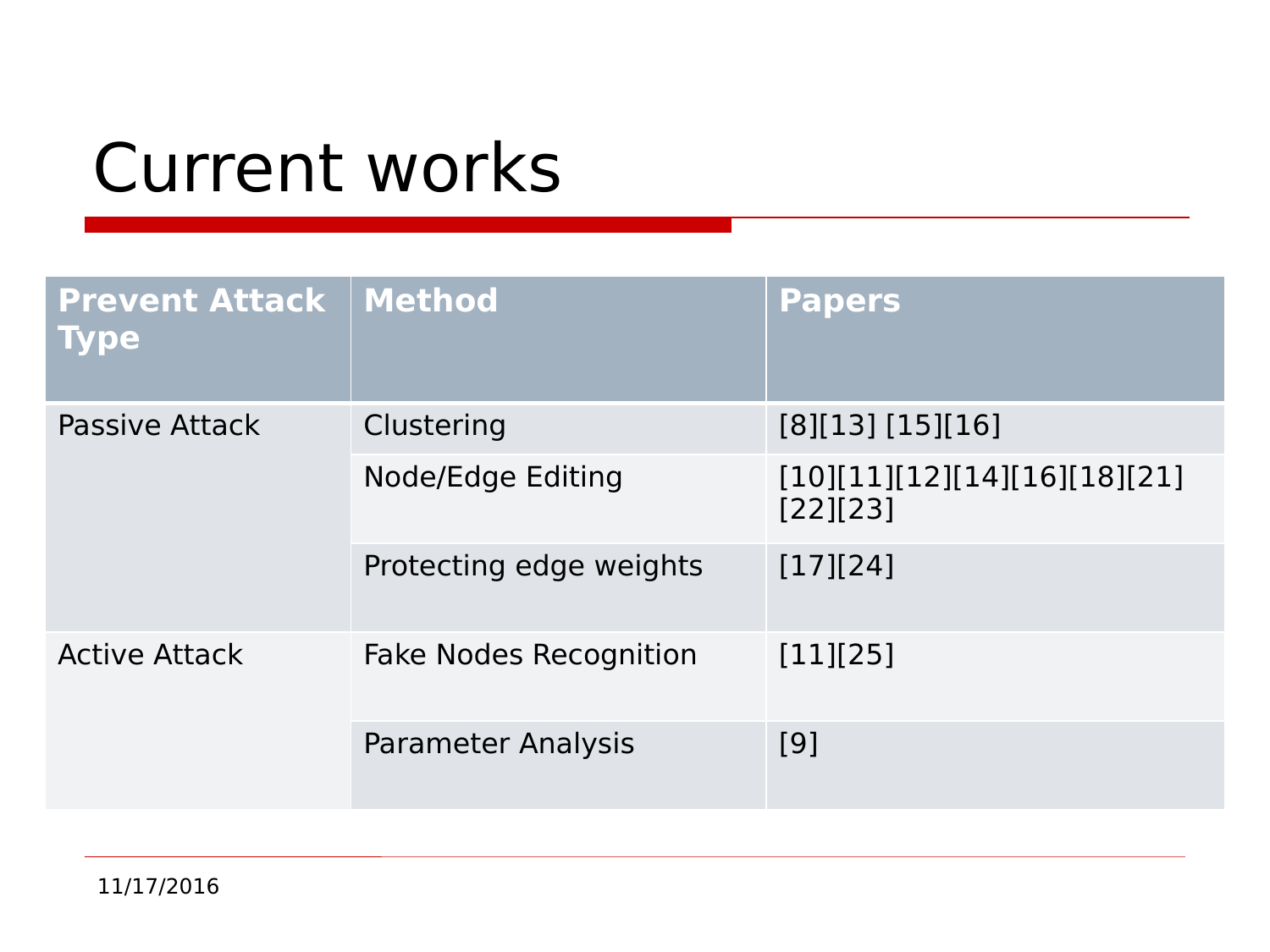

# Current works
| Prevent Attack Type | Method | Papers |
| --- | --- | --- |
| Passive Attack | Clustering | [8][13] [15][16] |
|  | Node/Edge Editing | [10][11][12][14][16][18][21][22][23] |
|  | Protecting edge weights | [17][24] |
| Active Attack | Fake Nodes Recognition | [11][25] |
|  | Parameter Analysis | [9] |
11/17/2016